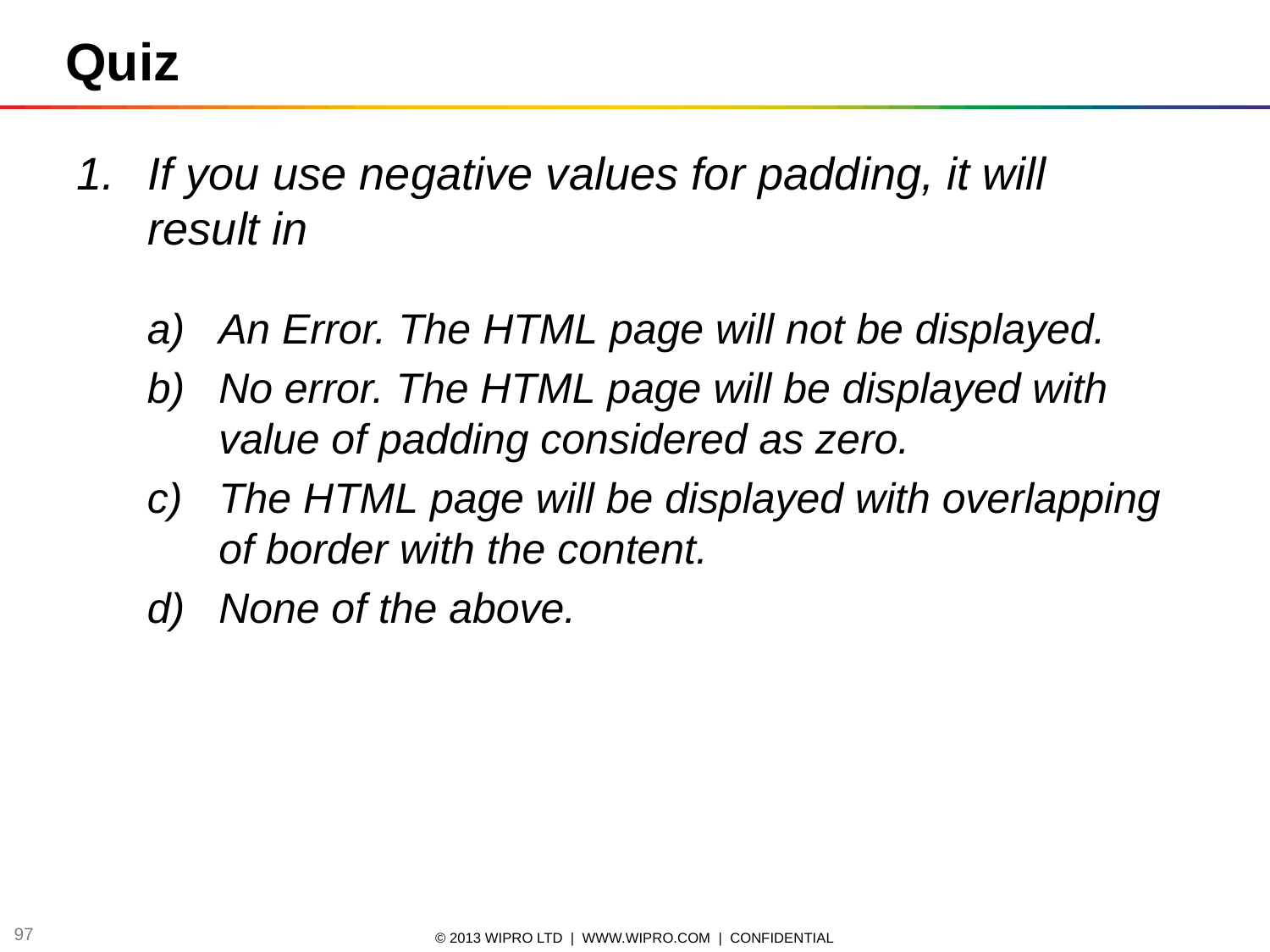

Quiz
If you use negative values for padding, it will result in

An Error. The HTML page will not be displayed.
No error. The HTML page will be displayed with value of padding considered as zero.
The HTML page will be displayed with overlapping of border with the content.
None of the above.